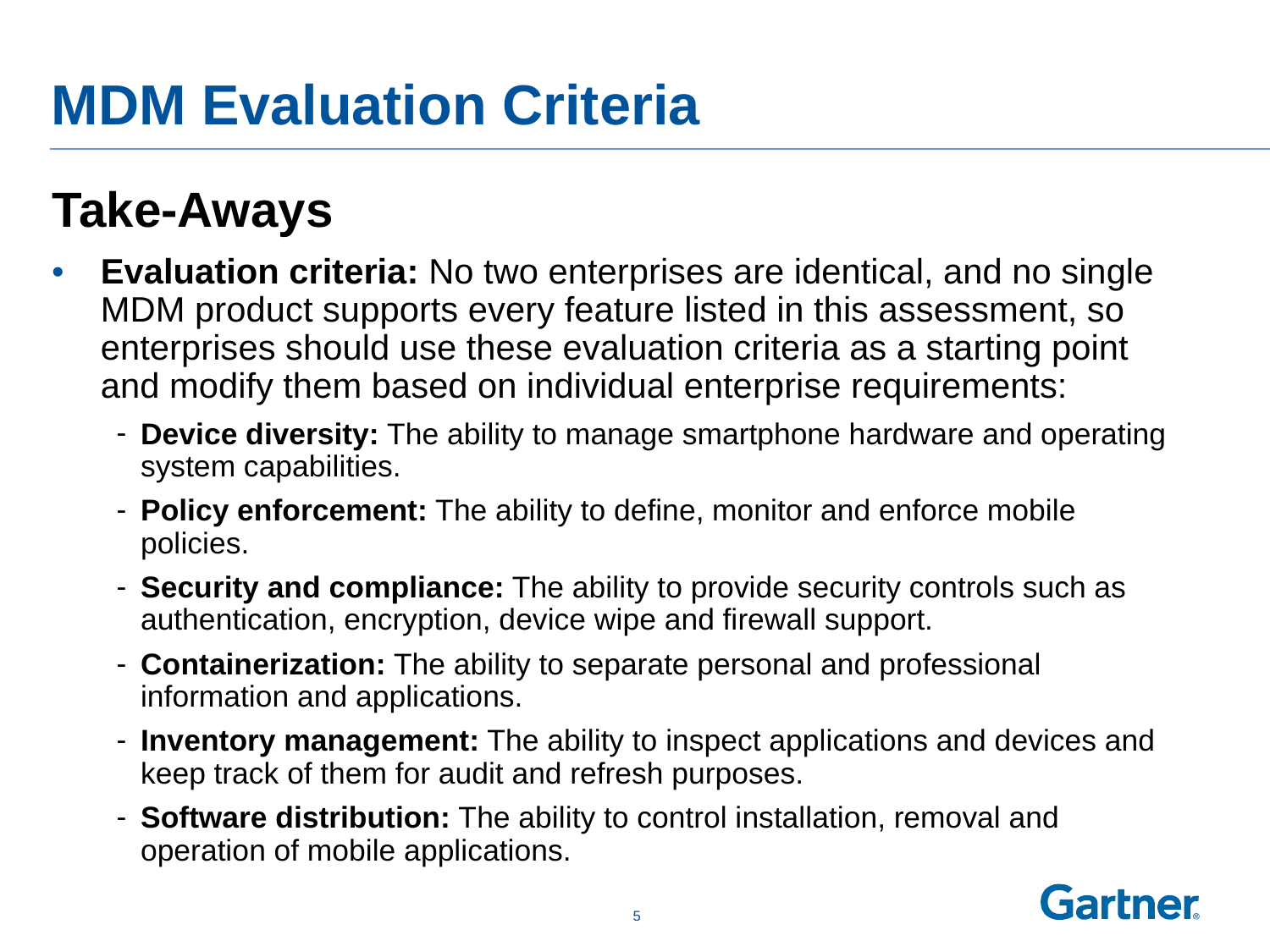

# MDM Evaluation Criteria
Take-Aways
Evaluation criteria: No two enterprises are identical, and no single MDM product supports every feature listed in this assessment, so enterprises should use these evaluation criteria as a starting point and modify them based on individual enterprise requirements:
Device diversity: The ability to manage smartphone hardware and operating system capabilities.
Policy enforcement: The ability to define, monitor and enforce mobile policies.
Security and compliance: The ability to provide security controls such as authentication, encryption, device wipe and firewall support.
Containerization: The ability to separate personal and professional information and applications.
Inventory management: The ability to inspect applications and devices and keep track of them for audit and refresh purposes.
Software distribution: The ability to control installation, removal and operation of mobile applications.

Software distribution: The ability to control installation, removal and operation of mobile applications.
Administration and reporting: The ability for IT administrators to manage mobile deployments and users.
IT service management: The ability to monitor mobile service usage, support the help desk and provide user self-service.
Network service model: The ability to monitor and optimize mobility costs and contracts.
Delivery model: The ability to deliver MDM capabilities on-premises, as a hosted service or in the cloud.
Integration: The ability of the MDM system to integrate with existing infrastructure components such as public-key infrastructure (PKI), identity management and directory services.
Additional considerations: When purchasing an MDM solution, enterprises should evaluate areas such as vendor viability, pilot test results, and cost, in addition to considering product features.
Future trends:
Market consolidation: Enterprises should consider how future acquisitions might impact their MDM strategies.
Mobile platform evolution: Enterprises should evaluate how responsive their MDM vendor will be to changes in mobile platforms.
Smartphone virtualization: Enterprises should closely track vendors' mobile virtualization plans.
Recommendations:
Use this assessment as a starting point to create enterprise-specific evaluation criteria for MDM vendors.
Avoid analysis paralysis by prioritizing what is most important to the enterprise.
Create policies before selecting a MDM solution.
Evaluate vendor viability.
Pilot test realistic operational, diagnostic and support use cases.
Take a strategic view of endpoint management, and evaluate how a vendor's product road map will align with the enterprise's strategic mobility plan.
Get used to managing mobile diversity. It is impossible to provide identical levels of support for all users and all endpoint platform types.
Develop an exit strategy.
 5